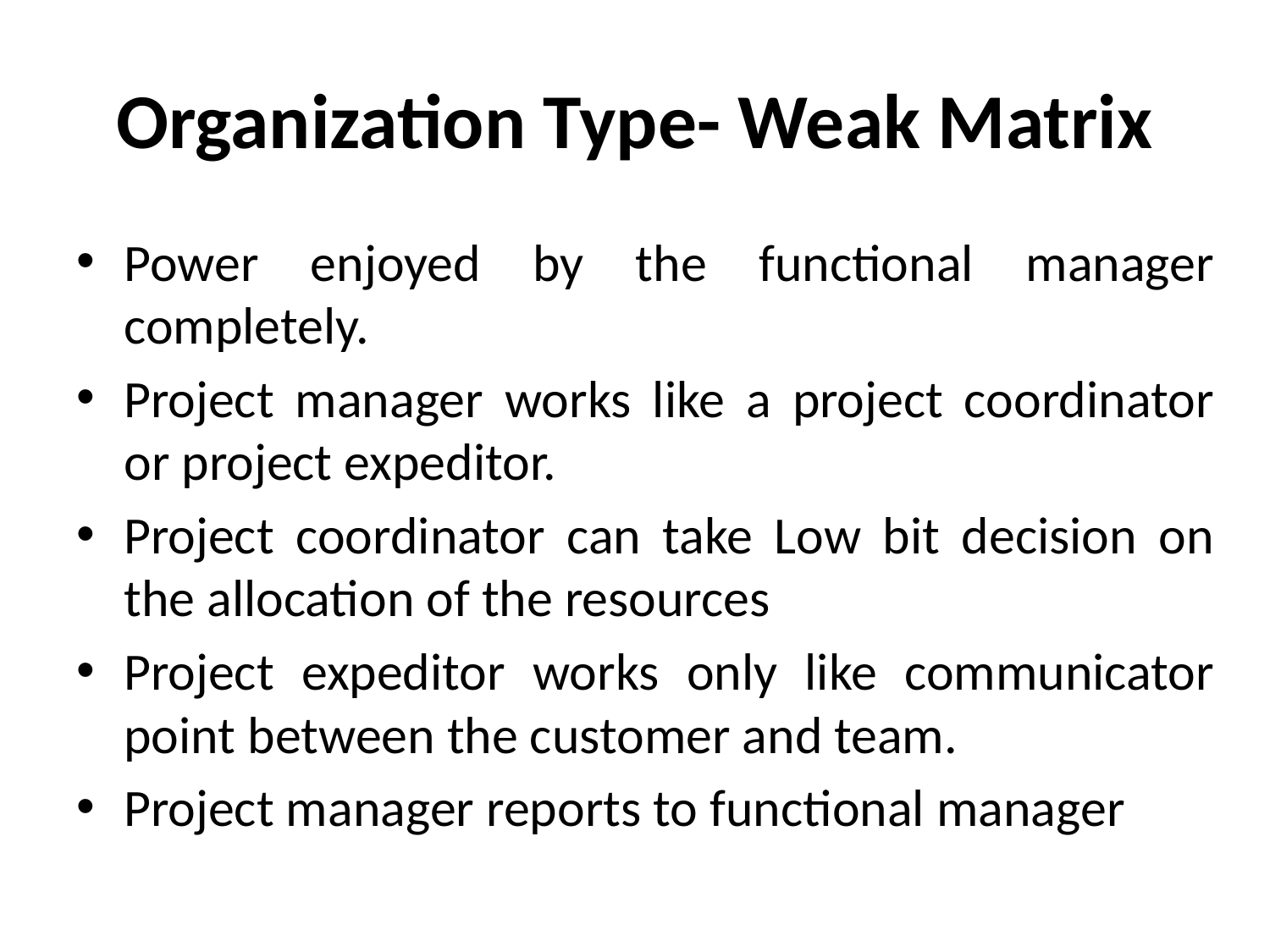

# Organization Type- Weak Matrix
Power enjoyed by the functional manager completely.
Project manager works like a project coordinator or project expeditor.
Project coordinator can take Low bit decision on the allocation of the resources
Project expeditor works only like communicator point between the customer and team.
Project manager reports to functional manager